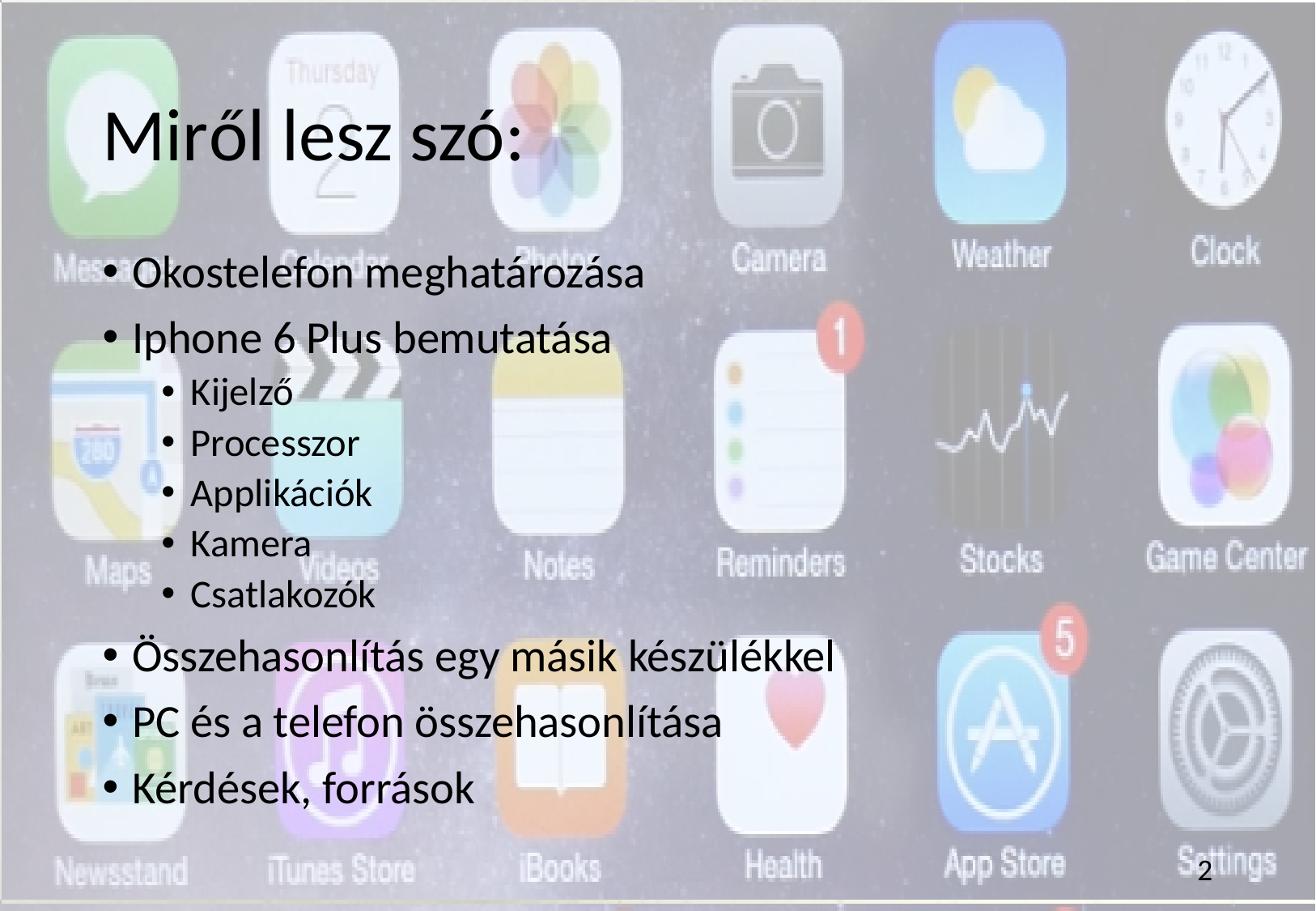

# Miről lesz szó:
Okostelefon meghatározása
Iphone 6 Plus bemutatása
Kijelző
Processzor
Applikációk
Kamera
Csatlakozók
Összehasonlítás egy másik készülékkel
PC és a telefon összehasonlítása
Kérdések, források

2